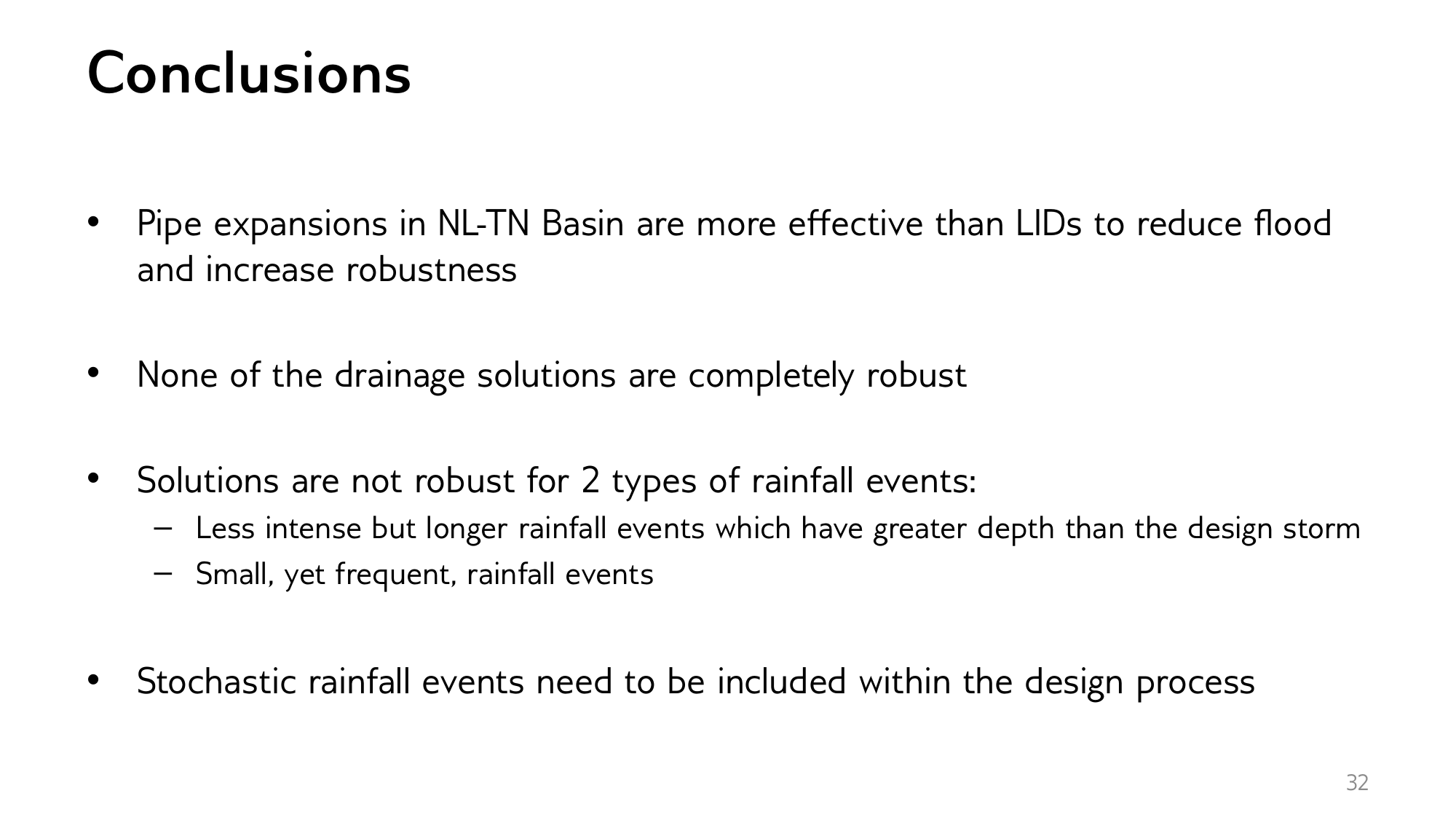

# Conclusions
Pipe expansions in NL-TN Basin are more effective than LIDs to reduce flood and increase robustness

None of the drainage solutions are completely robust

Solutions are not robust for 2 types of rainfall events:
Less intense but longer rainfall events which have greater depth than the design storm
Small, yet frequent, rainfall events

Stochastic rainfall events need to be included within the design process
32